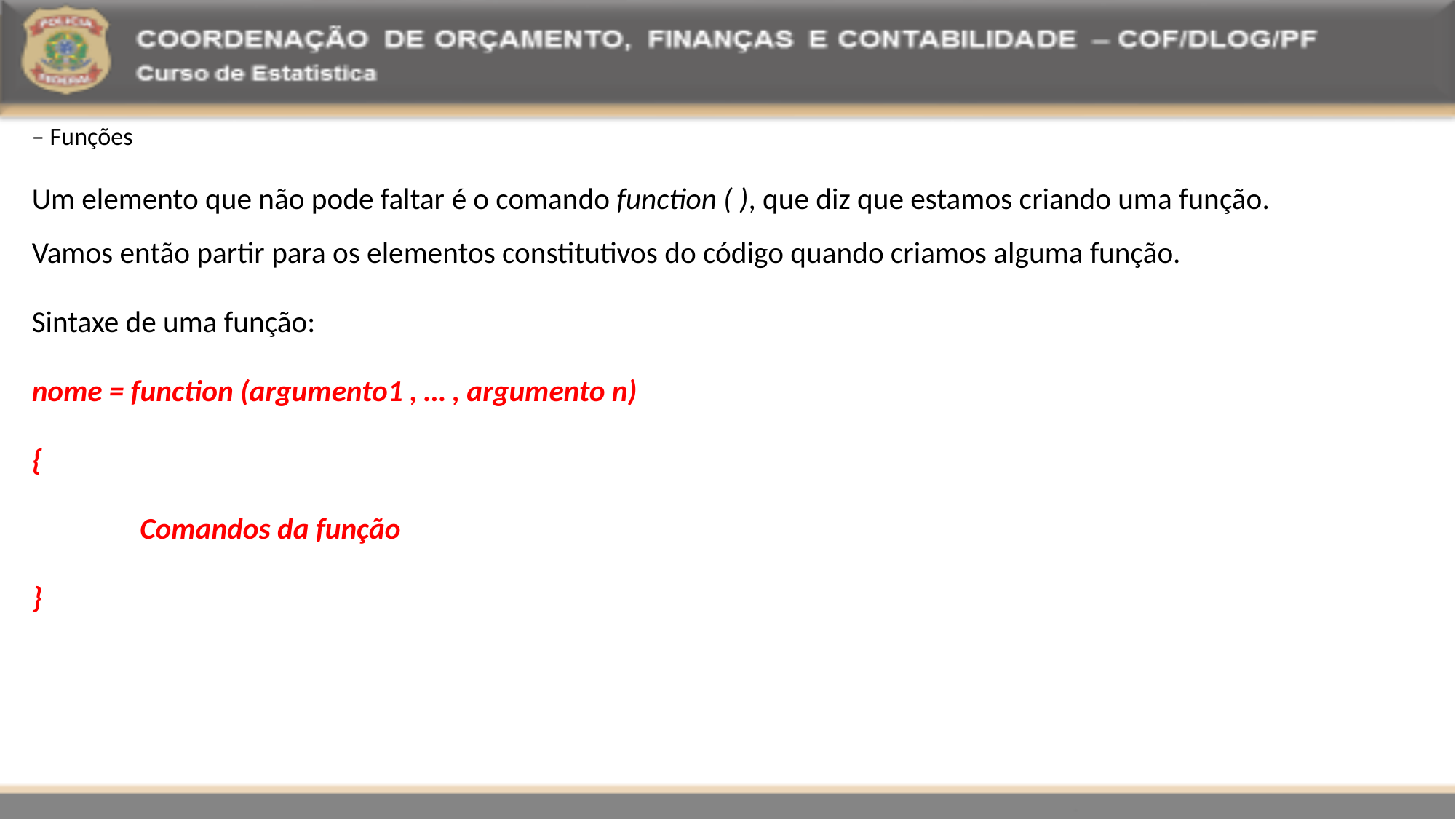

# – Funções
Um elemento que não pode faltar é o comando function ( ), que diz que estamos criando uma função. Vamos então partir para os elementos constitutivos do código quando criamos alguma função.
Sintaxe de uma função:
nome = function (argumento1 , … , argumento n)
{
	Comandos da função
}